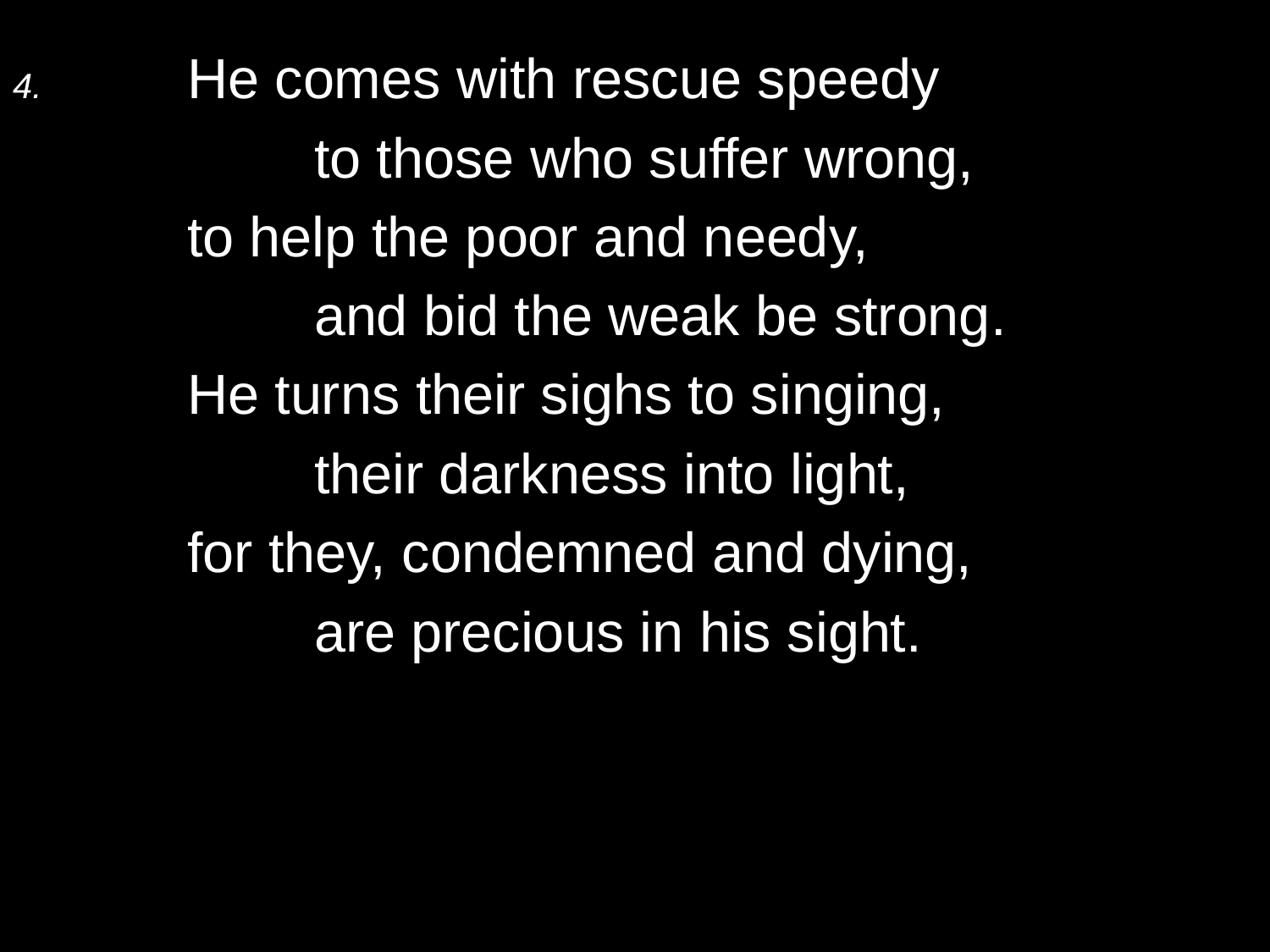

4.	He comes with rescue speedy
		to those who suffer wrong,
	to help the poor and needy,
		and bid the weak be strong.
	He turns their sighs to singing,
		their darkness into light,
	for they, condemned and dying,
		are precious in his sight.